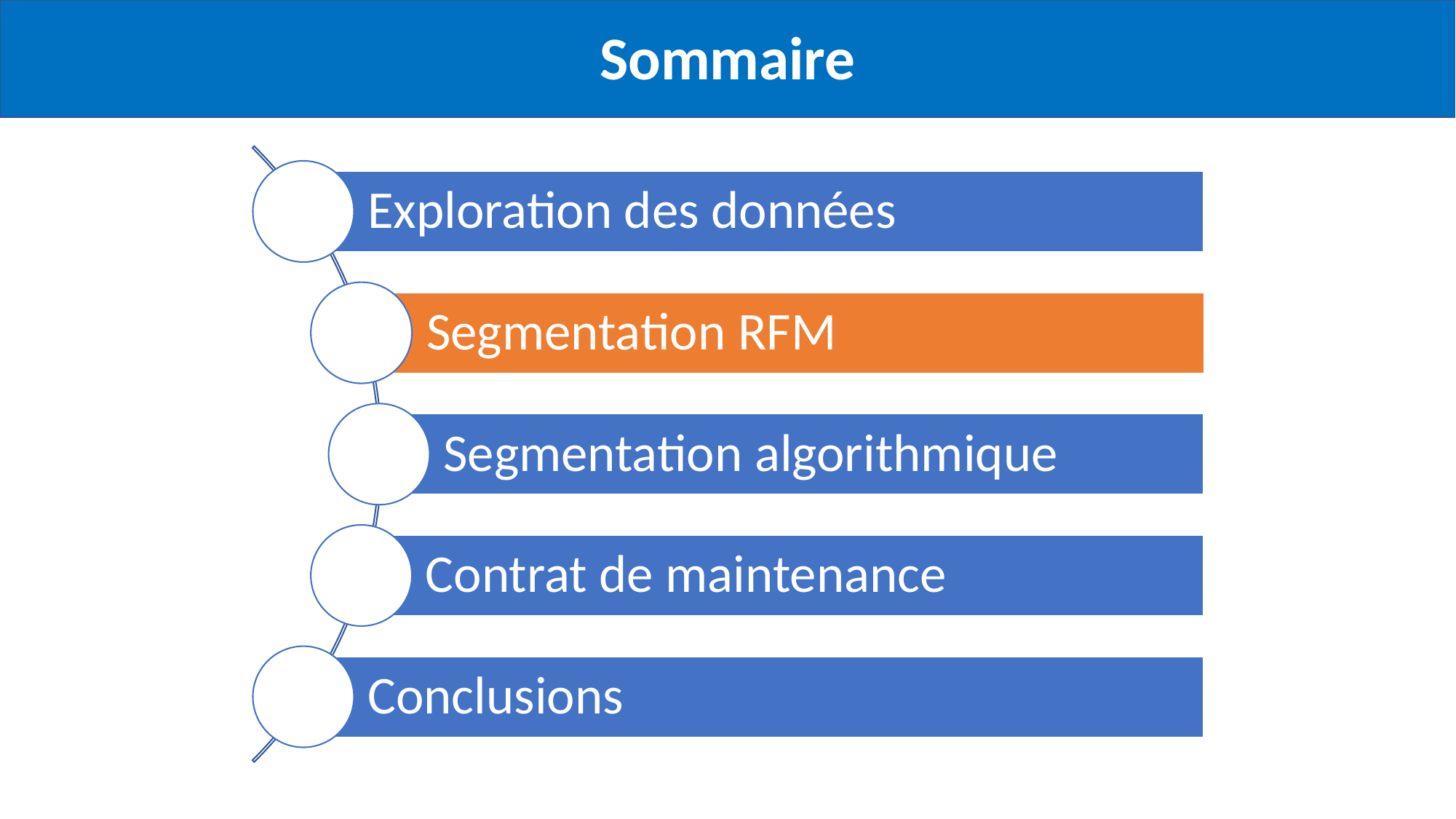

Sommaire
Exploration des données
Segmentation RFM
Segmentation algorithmique
Contrat de maintenance
Conclusions